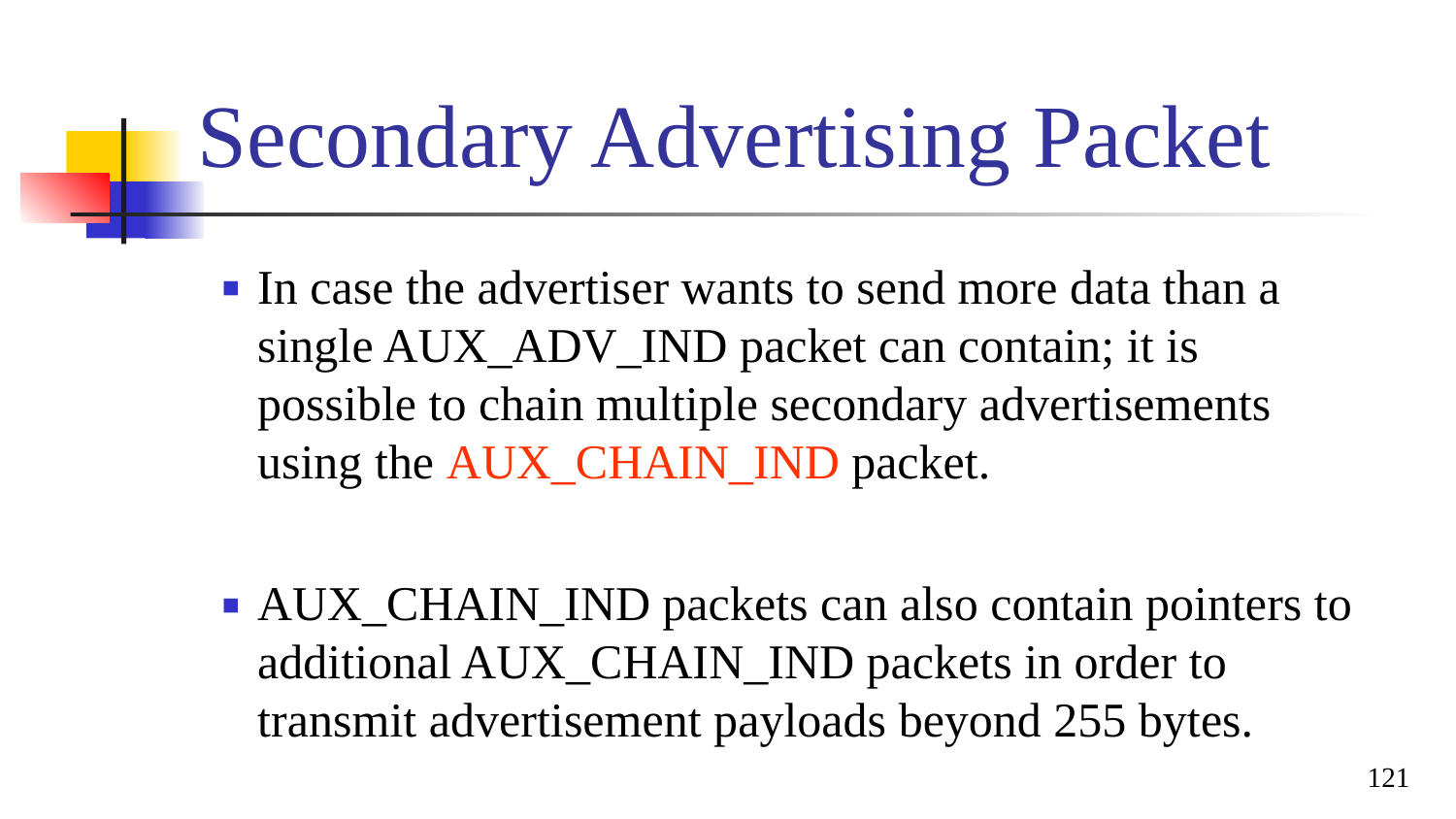

# Secondary Advertising Packet
In case the advertiser wants to send more data than a single AUX_ADV_IND packet can contain; it is possible to chain multiple secondary advertisements using the AUX_CHAIN_IND packet.

AUX_CHAIN_IND packets can also contain pointers to additional AUX_CHAIN_IND packets in order to transmit advertisement payloads beyond 255 bytes.
121